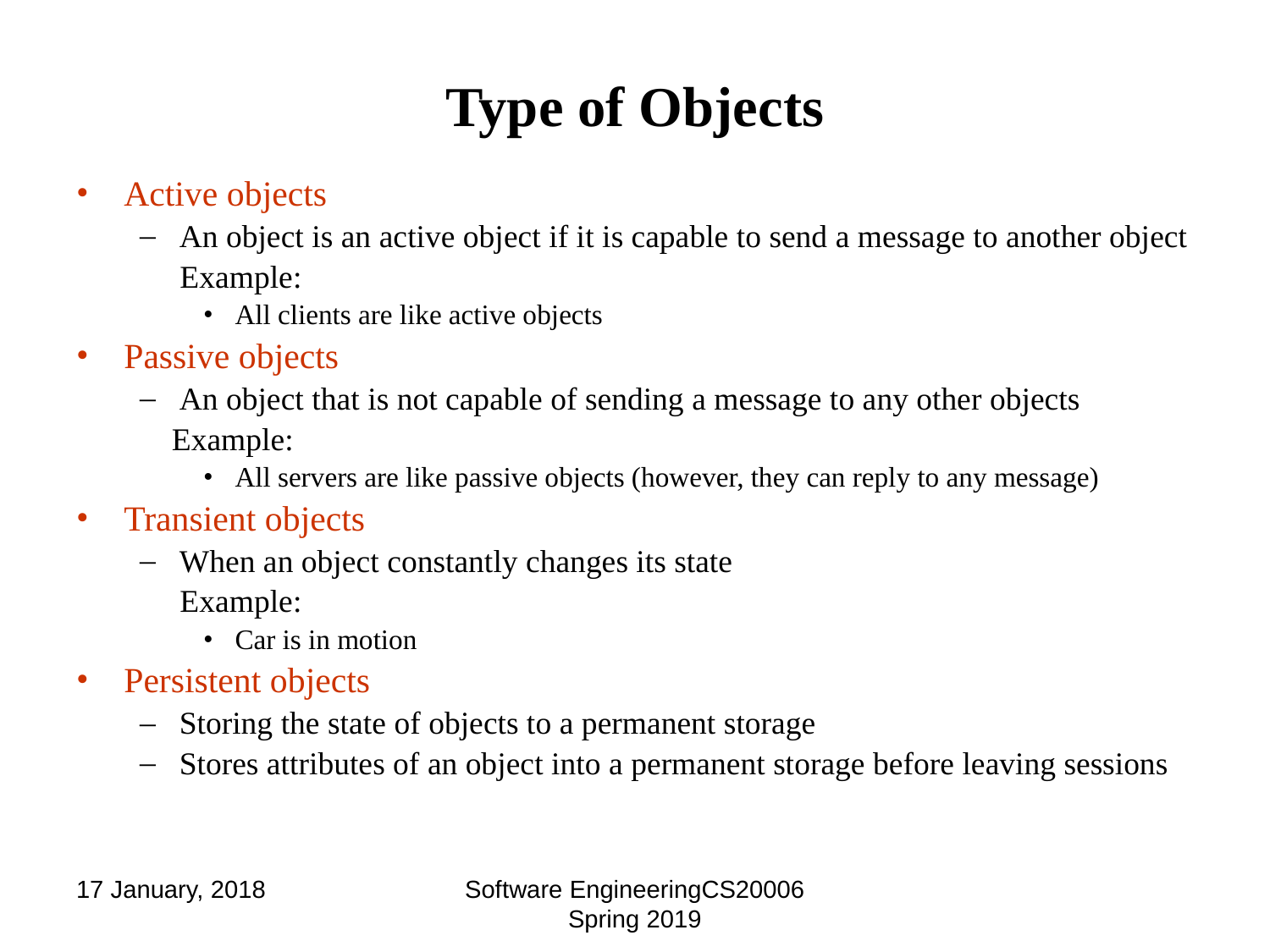

# Type of Objects
Active objects
An object is an active object if it is capable to send a message to another object
     Example:
All clients are like active objects
Passive objects
An object that is not capable of sending a message to any other objects
    Example:
All servers are like passive objects (however, they can reply to any message)
Transient objects
When an object constantly changes its state
     Example:
Car is in motion
Persistent objects
Storing the state of objects to a permanent storage
Stores attributes of an object into a permanent storage before leaving sessions

17 January, 2018
Software EngineeringCS20006 Spring 2019